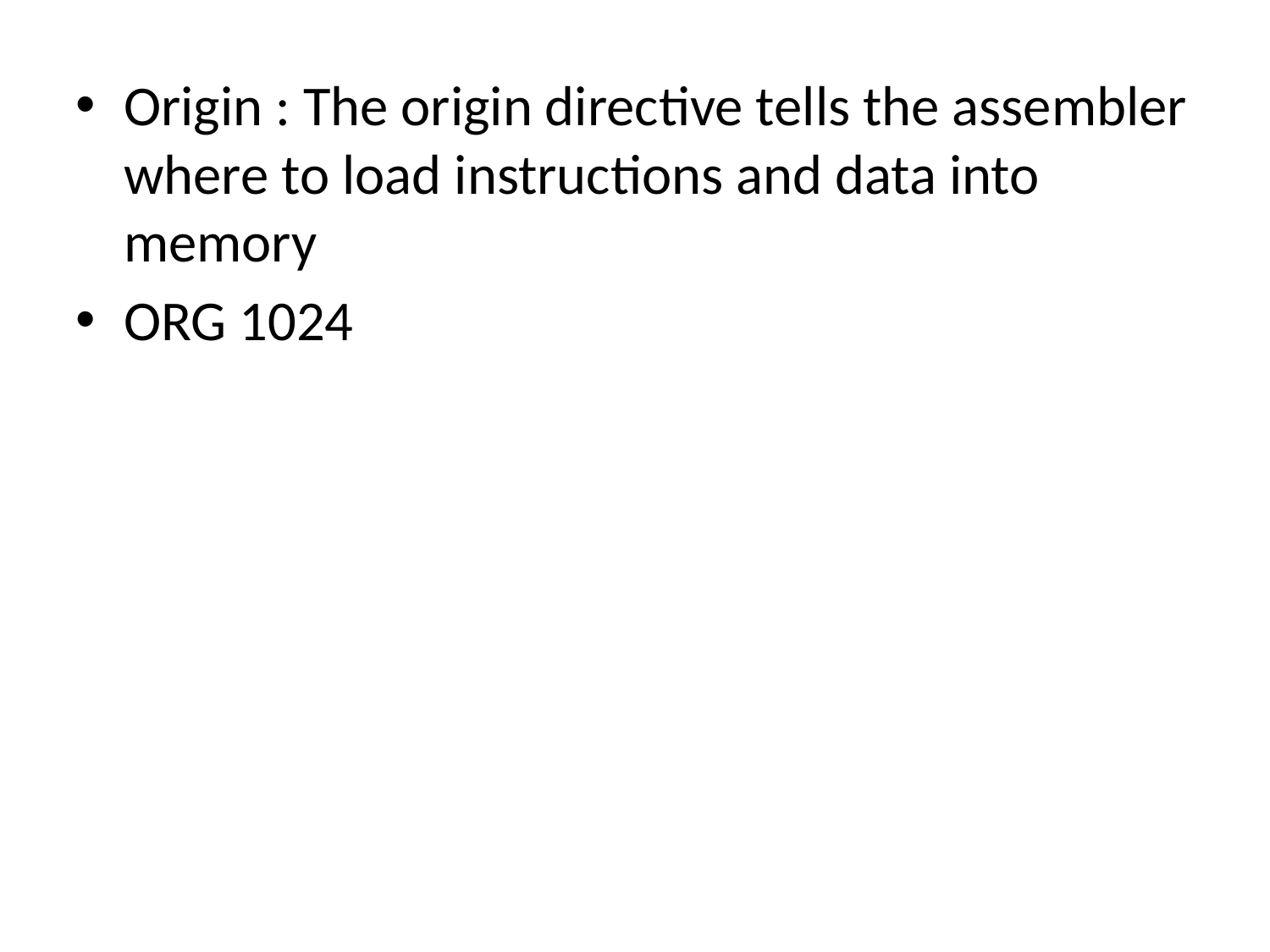

Origin : The origin directive tells the assembler where to load instructions and data into memory
ORG 1024